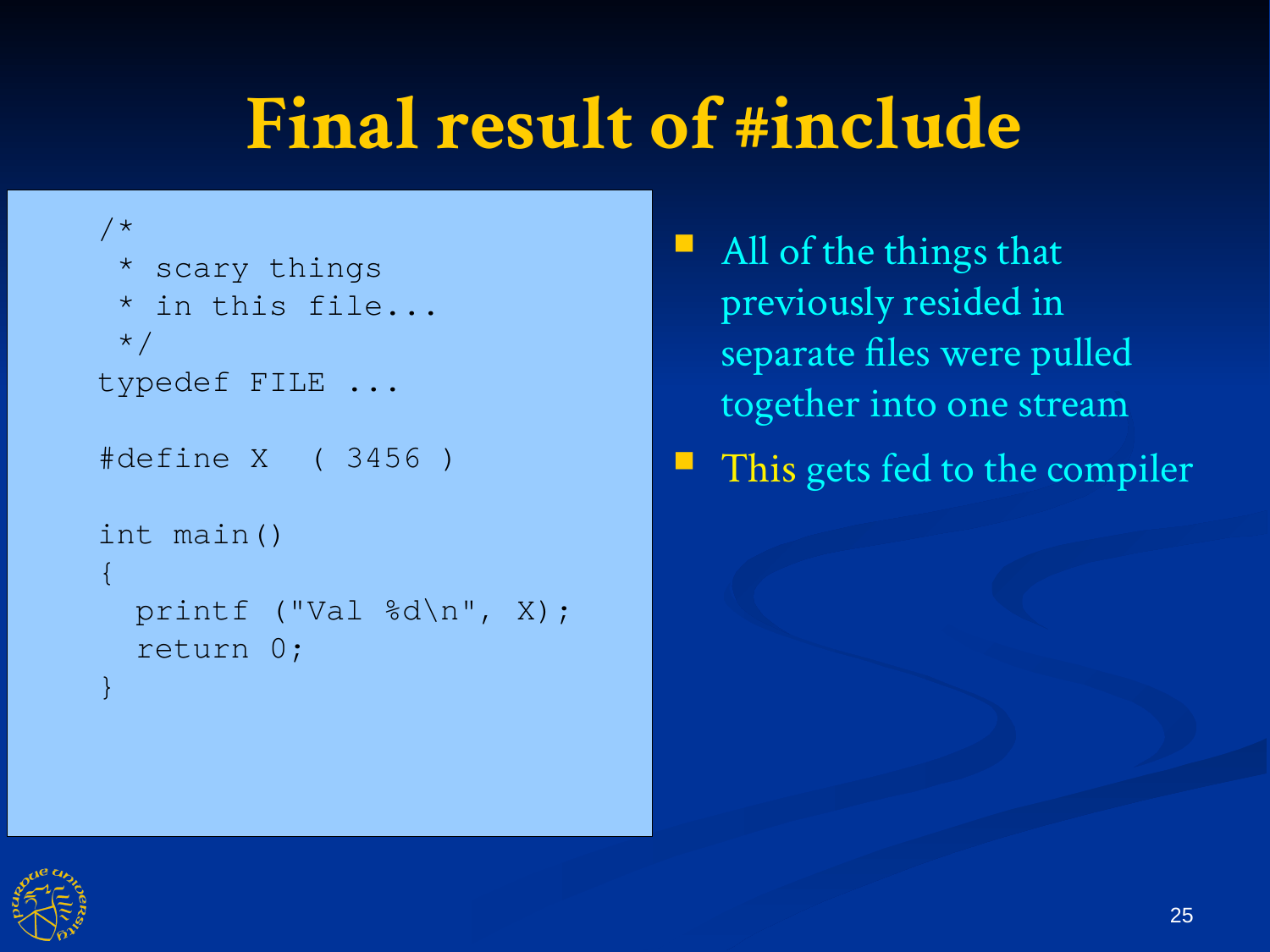

Final result of #include

/*
 * scary things
 * in this file...
 */
typedef FILE ...

#define X  ( 3456 )

int main()
{
  printf ("Val %d\n", X);
  return 0;
}
All of the things that previously resided in separate files were pulled together into one stream
This gets fed to the compiler
25